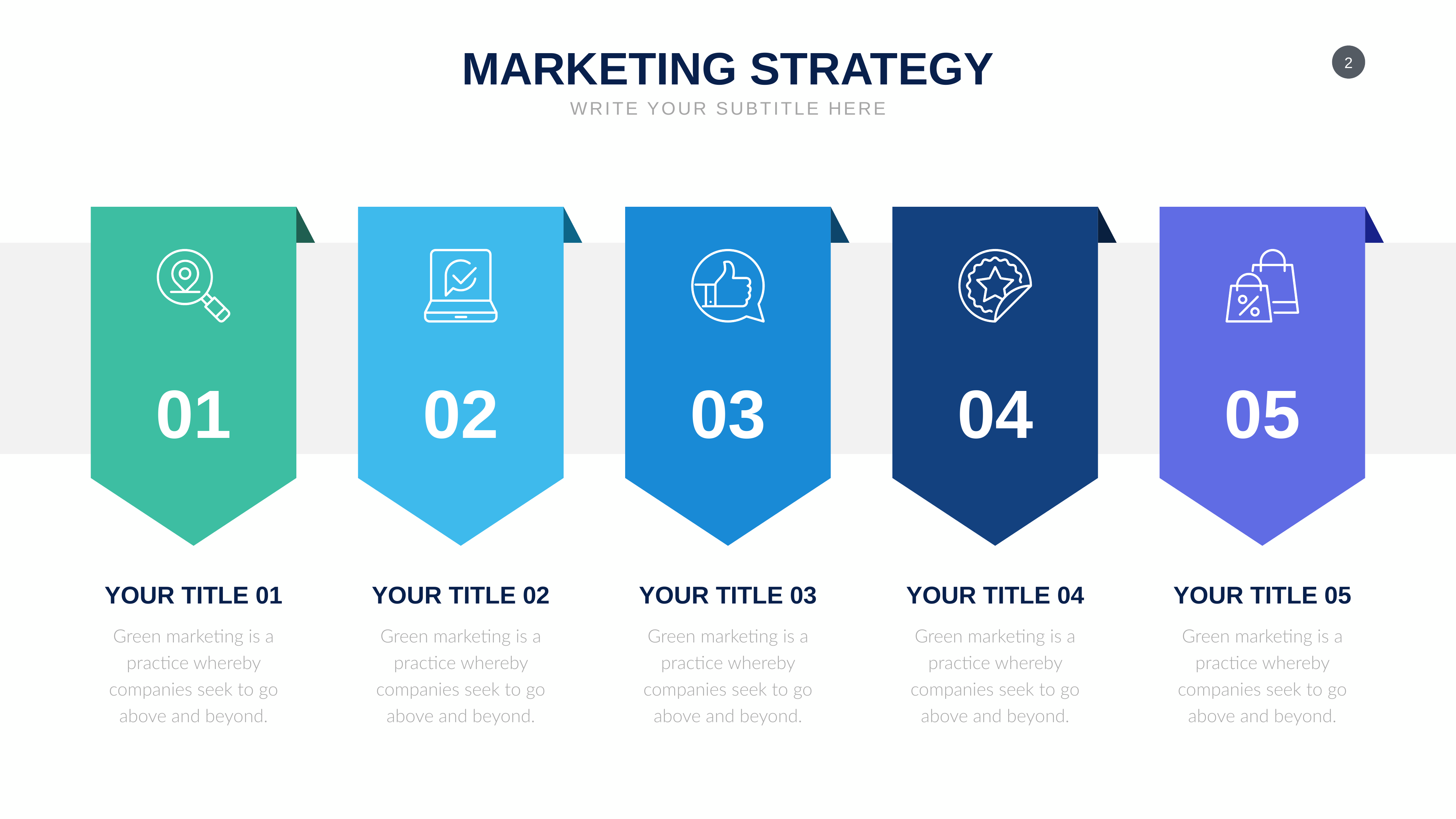

MARKETING STRATEGY
WRITE YOUR SUBTITLE HERE

01
02
03
04
05
YOUR TITLE 01
YOUR TITLE 02
YOUR TITLE 03
YOUR TITLE 04
YOUR TITLE 05
Green marketing is a practice whereby companies seek to go above and beyond.
Green marketing is a practice whereby companies seek to go above and beyond.
Green marketing is a practice whereby companies seek to go above and beyond.
Green marketing is a practice whereby companies seek to go above and beyond.
Green marketing is a practice whereby companies seek to go above and beyond.